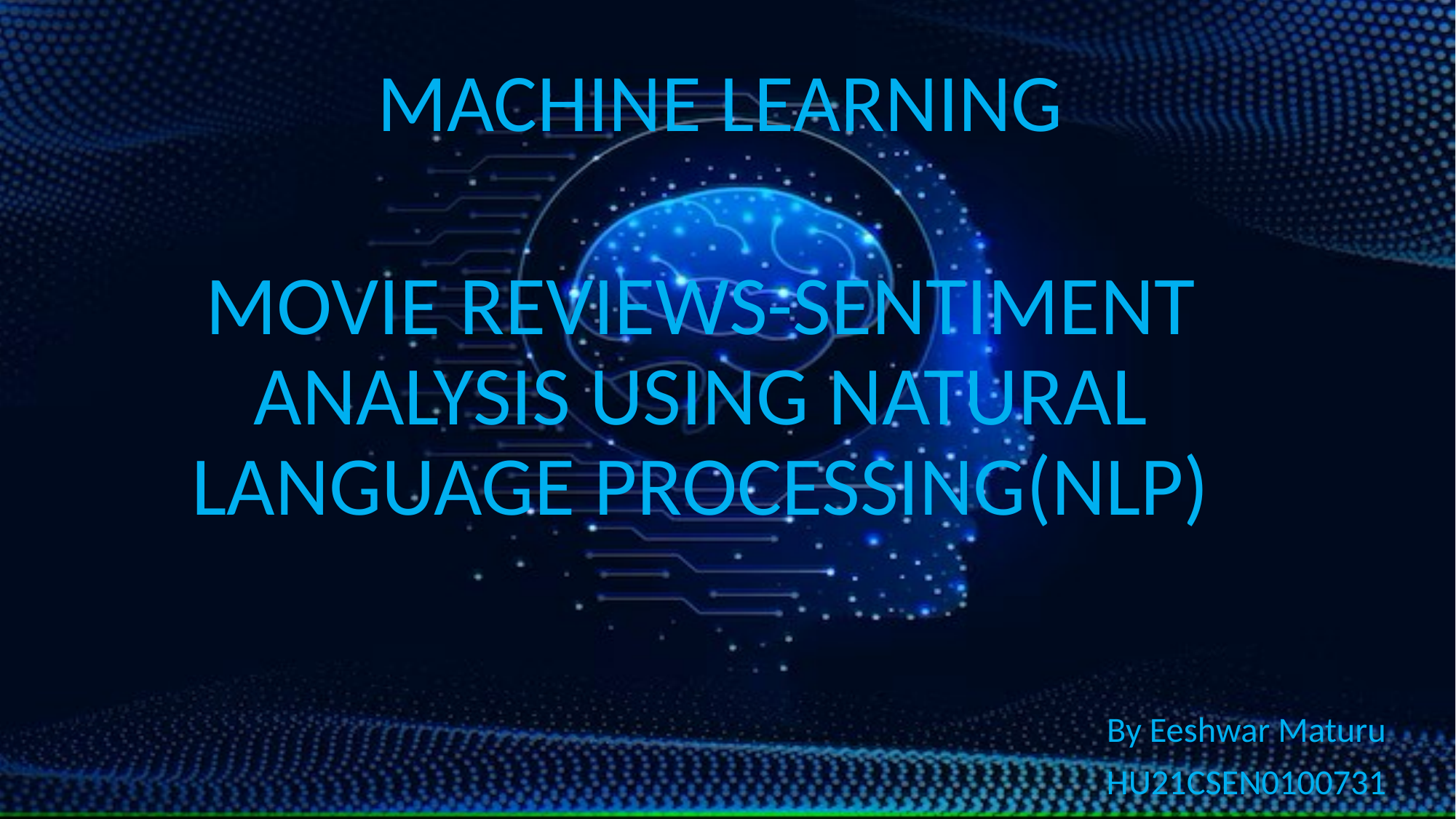

MACHINE LEARNING
# MOVIE REVIEWS-SENTIMENT ANALYSIS USING NATURAL LANGUAGE PROCESSING(NLP)
By Eeshwar Maturu
HU21CSEN0100731